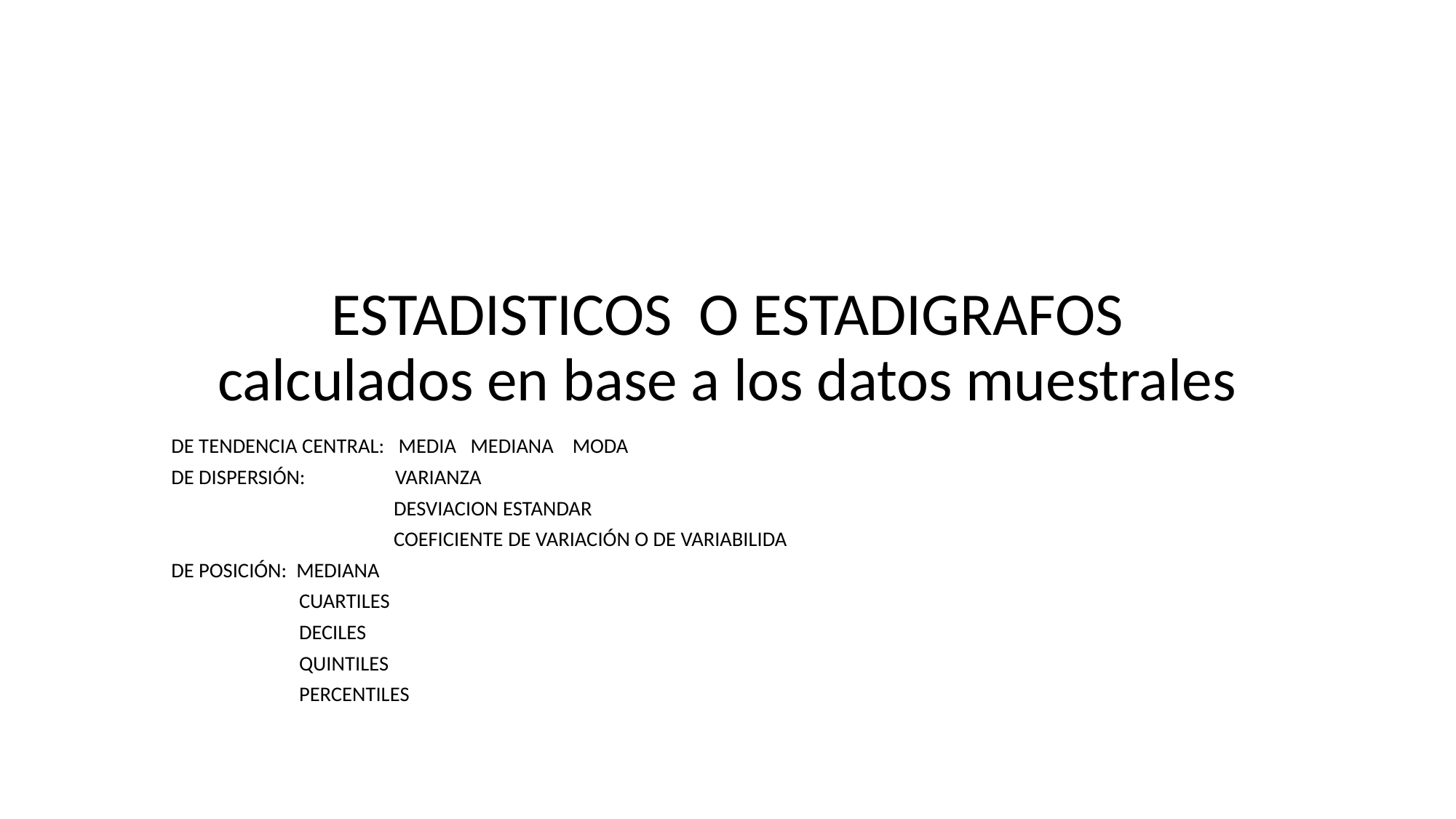

# ESTADISTICOS  O ESTADIGRAFOS calculados en base a los datos muestrales
DE TENDENCIA CENTRAL:   MEDIA   MEDIANA    MODA
DE DISPERSIÓN:                   VARIANZA
                                               DESVIACION ESTANDAR
                                               COEFICIENTE DE VARIACIÓN O DE VARIABILIDA
DE POSICIÓN:  MEDIANA
                           CUARTILES
                           DECILES
                           QUINTILES
                           PERCENTILES